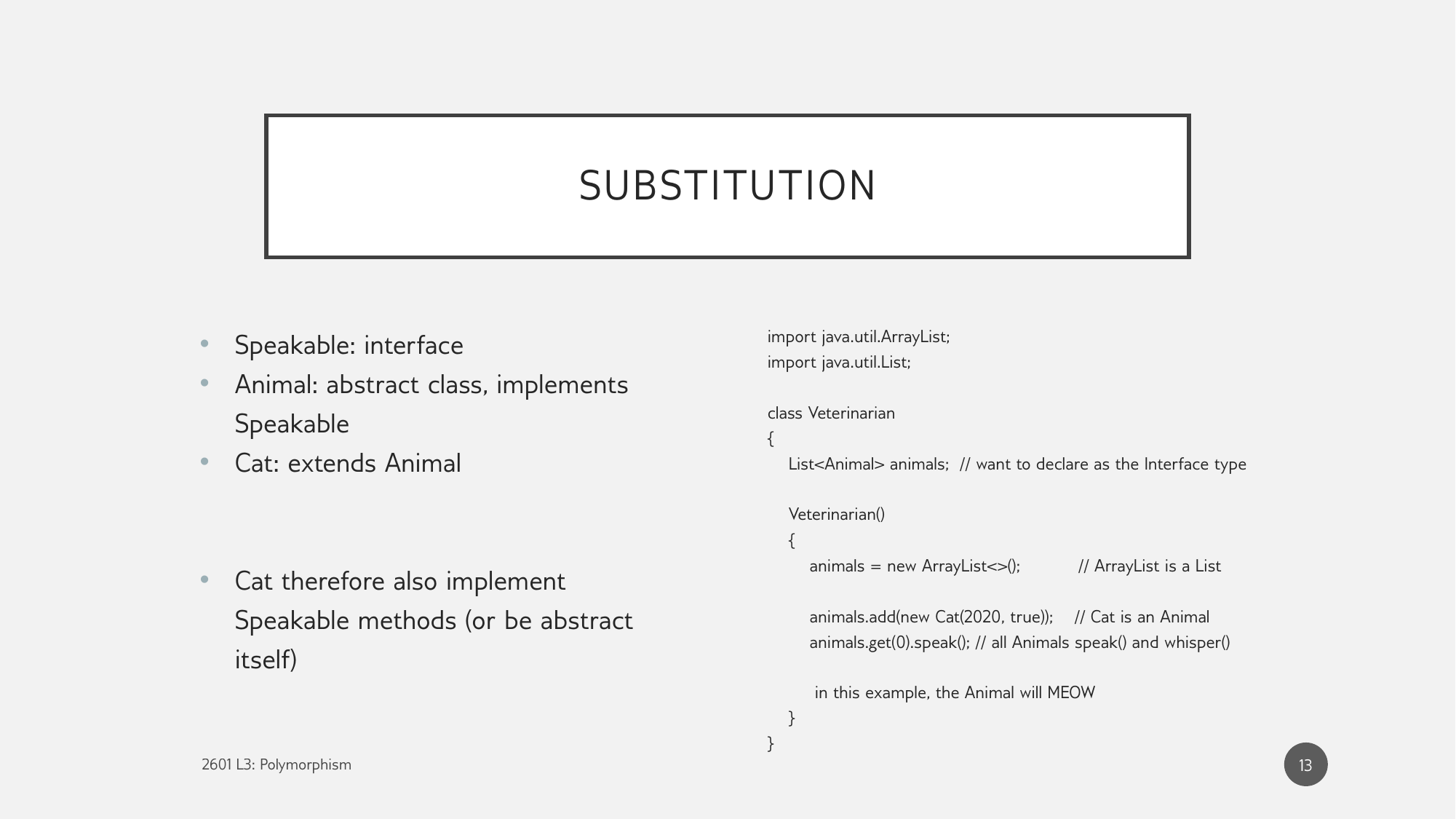

# substitution
Speakable: interface
Animal: abstract class, implements Speakable
Cat: extends Animal

Cat therefore also implement Speakable methods (or be abstract itself)
import java.util.ArrayList;
import java.util.List;

class Veterinarian
{
    List<Animal> animals;  // want to declare as the Interface type

    Veterinarian()
    {
        animals = new ArrayList<>();           // ArrayList is a List

        animals.add(new Cat(2020, true));    // Cat is an Animal
        animals.get(0).speak(); // all Animals speak() and whisper()

         in this example, the Animal will MEOW
    }
}

13
2601 L3: Polymorphism